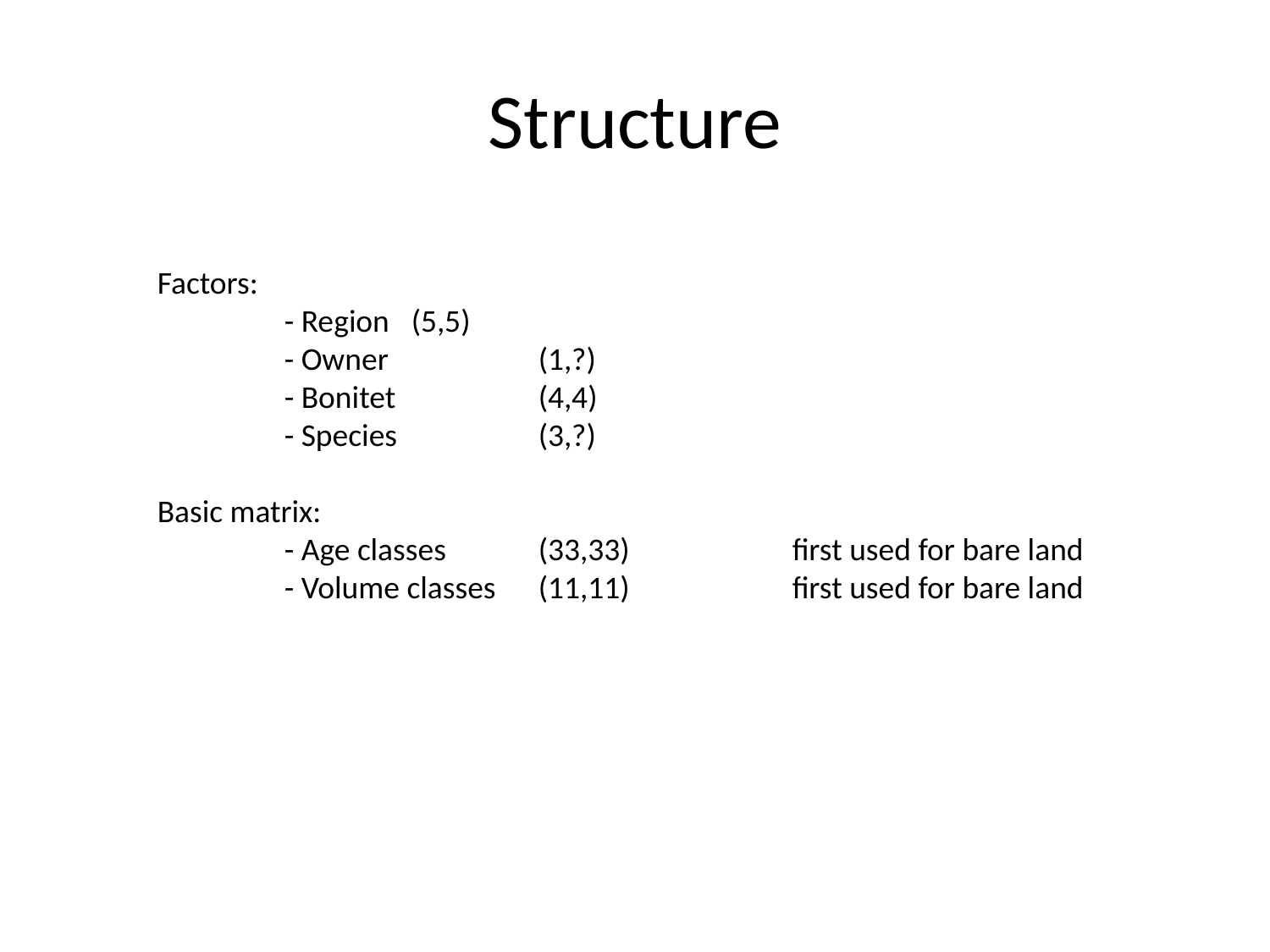

# Structure
Factors:
	- Region   	(5,5)
	- Owner 		(1,?)
	- Bonitet 		(4,4)
	- Species 		(3,?)

Basic matrix:
	- Age classes 	(33,33)		first used for bare land
	- Volume classes	(11,11)		first used for bare land